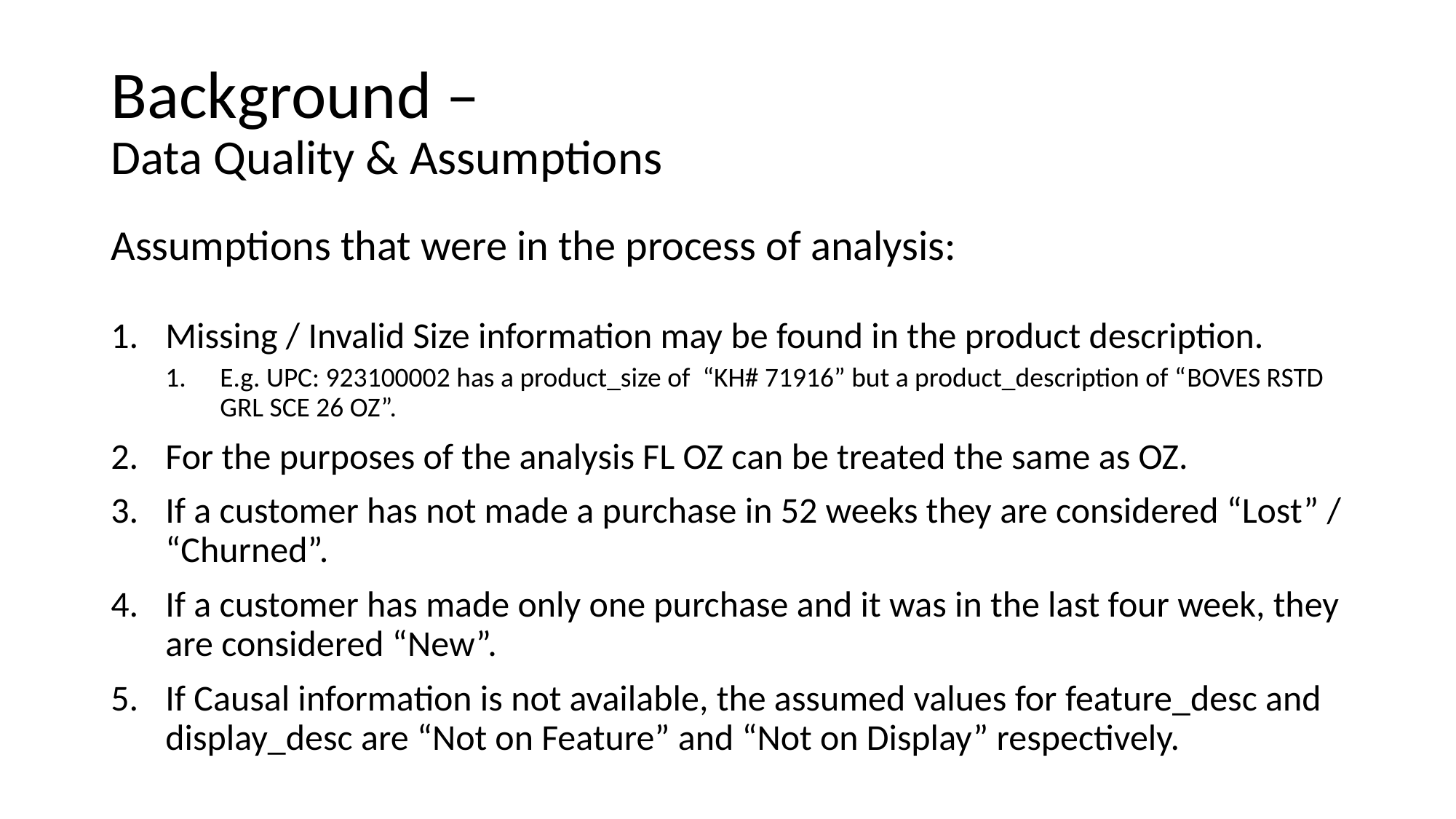

# Background – Data Quality & Assumptions
Assumptions that were in the process of analysis:

Missing / Invalid Size information may be found in the product description.
E.g. UPC: 923100002 has a product_size of  “KH# 71916” but a product_description of “BOVES RSTD GRL SCE 26 OZ”.
For the purposes of the analysis FL OZ can be treated the same as OZ.
If a customer has not made a purchase in 52 weeks they are considered “Lost” / “Churned”.
If a customer has made only one purchase and it was in the last four week, they are considered “New”.
If Causal information is not available, the assumed values for feature_desc and display_desc are “Not on Feature” and “Not on Display” respectively.